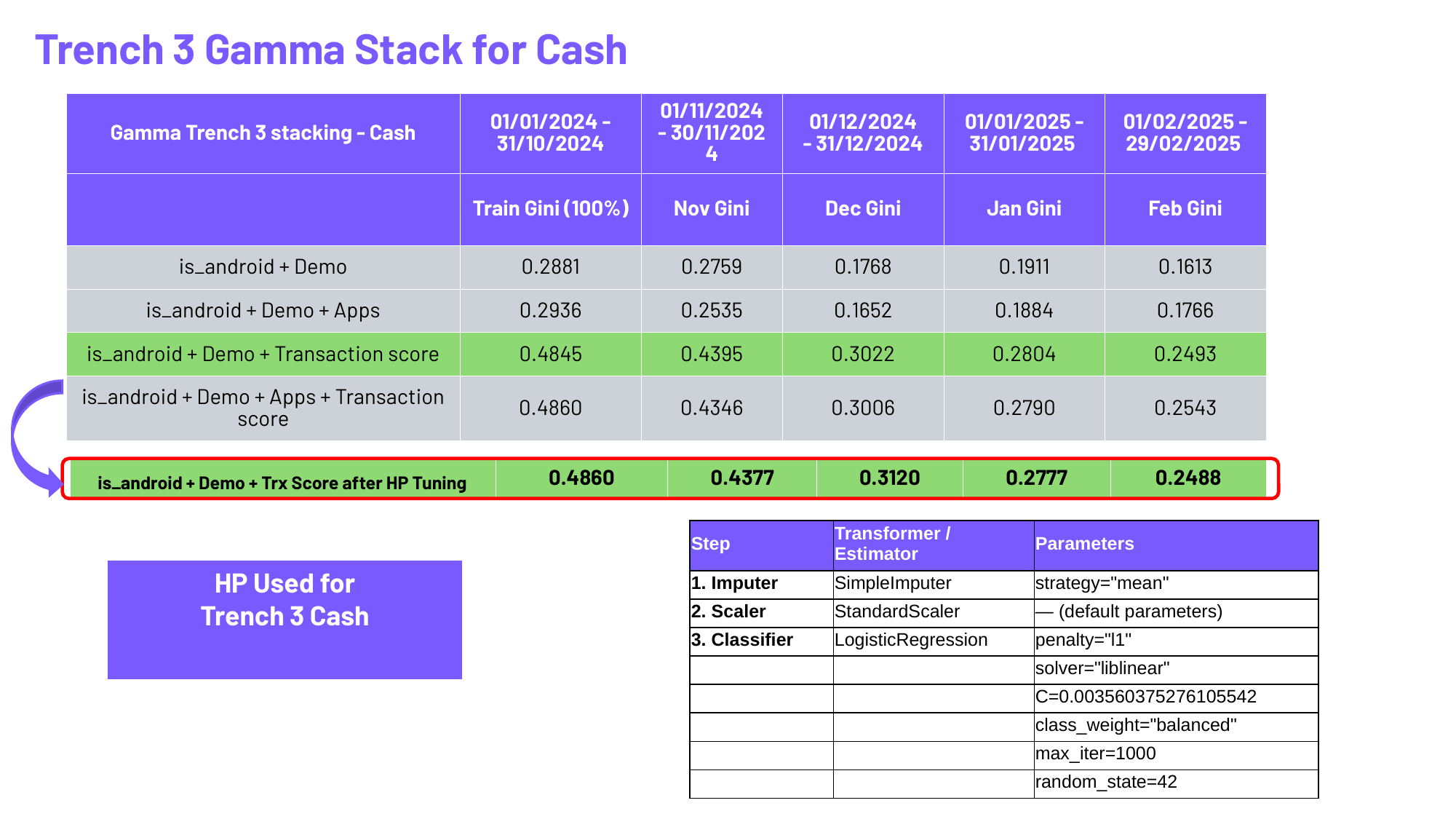

Trench 3 Gamma Stack for Cash
| Gamma Trench 3 stacking - Cash​​ | 01/01/2024 - 31/10/2024​​ | 01/11/2024 - 30/11/2024​ | 01/12/2024 - 31/12/2024​​ | 01/01/2025 -31/01/2025 | 01/02/2025 -29/02/2025 |
| --- | --- | --- | --- | --- | --- |
| ​​ | Train Gini (100%)​​ | Nov Gini​​ | Dec Gini​​ | Jan Gini | Feb Gini |
| is\_android + Demo | 0.2881 | 0.2759 | 0.1768 | 0.1911 | 0.1613 |
| is\_android + Demo + Apps | 0.2936 | 0.2535 | 0.1652 | 0.1884 | 0.1766 |
| is\_android + Demo + Transaction score | 0.4845 | 0.4395 | 0.3022 | 0.2804 | 0.2493 |
| is\_android + Demo + Apps + Transaction score | 0.4860 | 0.4346 | 0.3006 | 0.2790 | 0.2543 |

| is\_android + Demo + Trx Score after HP Tuning​ | 0.4860 | 0.4377 | 0.3120 | 0.2777 | 0.2488 |
| --- | --- | --- | --- | --- | --- |

| Step | Transformer / Estimator | Parameters |
| --- | --- | --- |
| 1. Imputer | SimpleImputer | strategy="mean" |
| 2. Scaler | StandardScaler | — (default parameters) |
| 3. Classifier | LogisticRegression | penalty="l1" |
|  |  | solver="liblinear" |
|  |  | C=0.003560375276105542 |
|  |  | class\_weight="balanced" |
|  |  | max\_iter=1000 |
|  |  | random\_state=42 |
| HP Used for  Trench 3 Cash |
| --- |